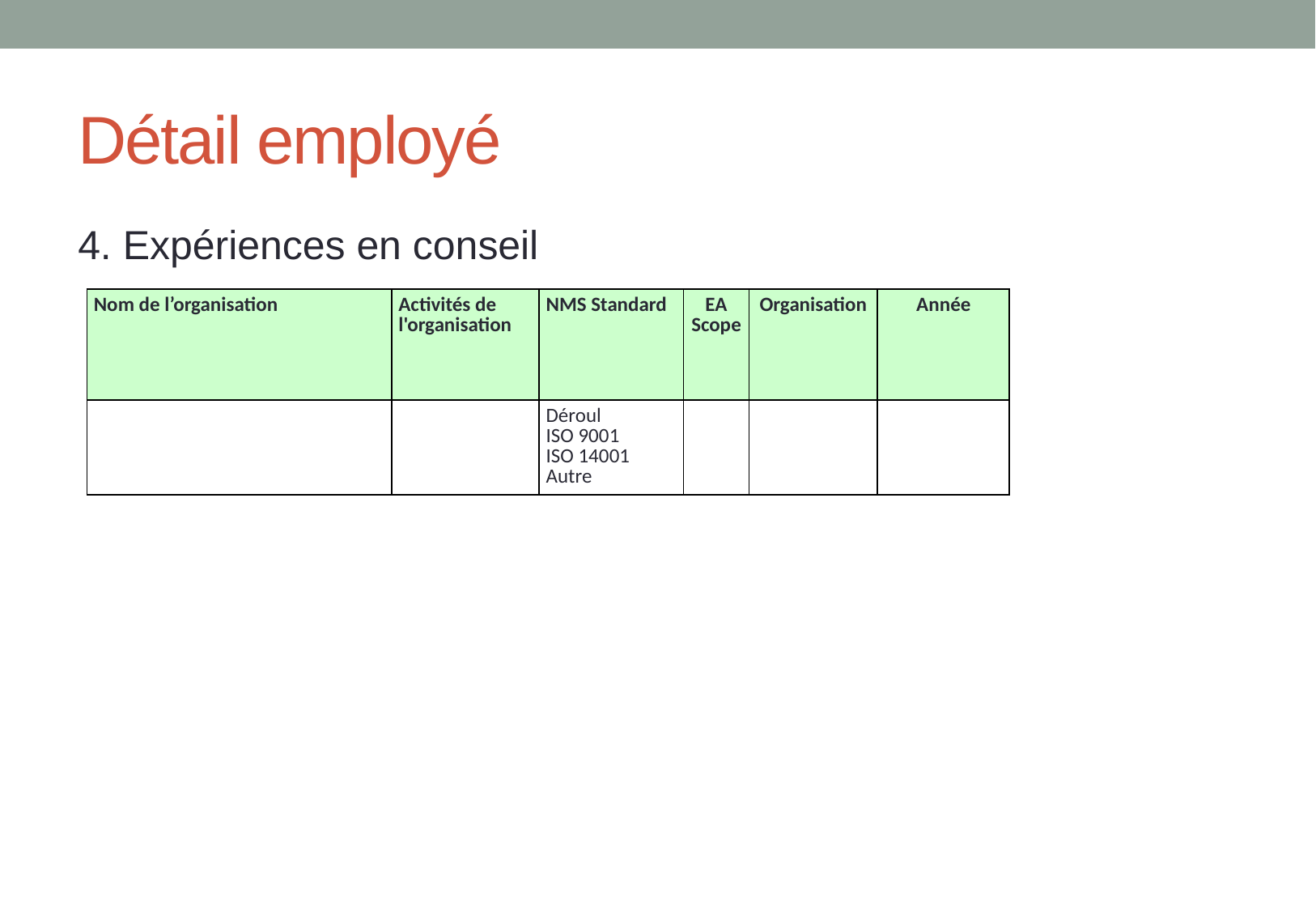

# Détail employé
4. Expériences en conseil

| Nom de l’organisation | Activités de l'organisation | NMS Standard | EA Scope | Organisation | Année |
| --- | --- | --- | --- | --- | --- |
|  |  | Déroul ISO 9001 ISO 14001 Autre |  |  |  |